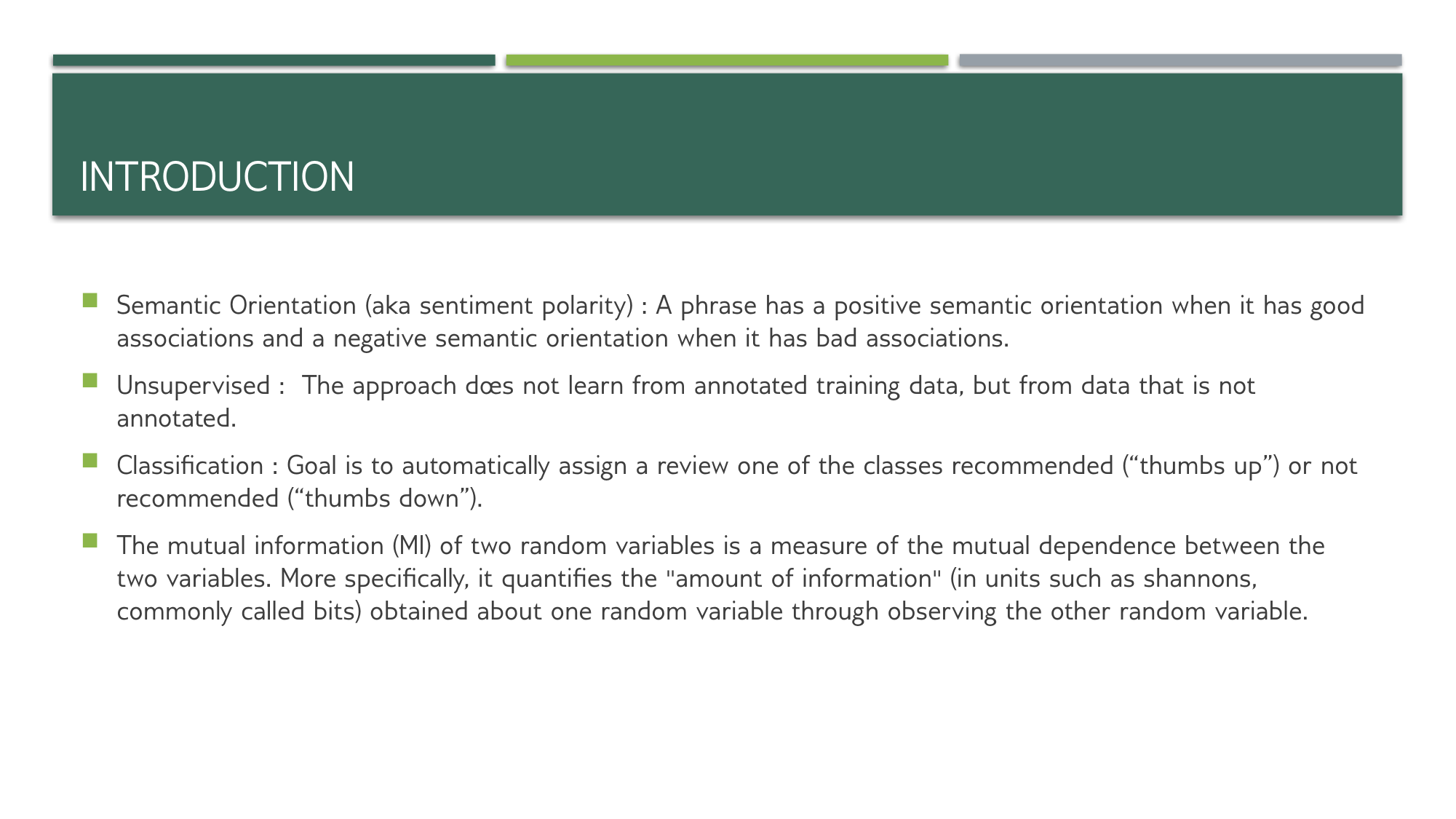

# introduction
Semantic Orientation (aka sentiment polarity) : A phrase has a positive semantic orientation when it has good associations and a negative semantic orientation when it has bad associations.
Unsupervised :  The approach does not learn from annotated training data, but from data that is not annotated.
Classification : Goal is to automatically assign a review one of the classes recommended (“thumbs up”) or not recommended (“thumbs down”).
The mutual information (MI) of two random variables is a measure of the mutual dependence between the two variables. More specifically, it quantifies the "amount of information" (in units such as shannons, commonly called bits) obtained about one random variable through observing the other random variable.